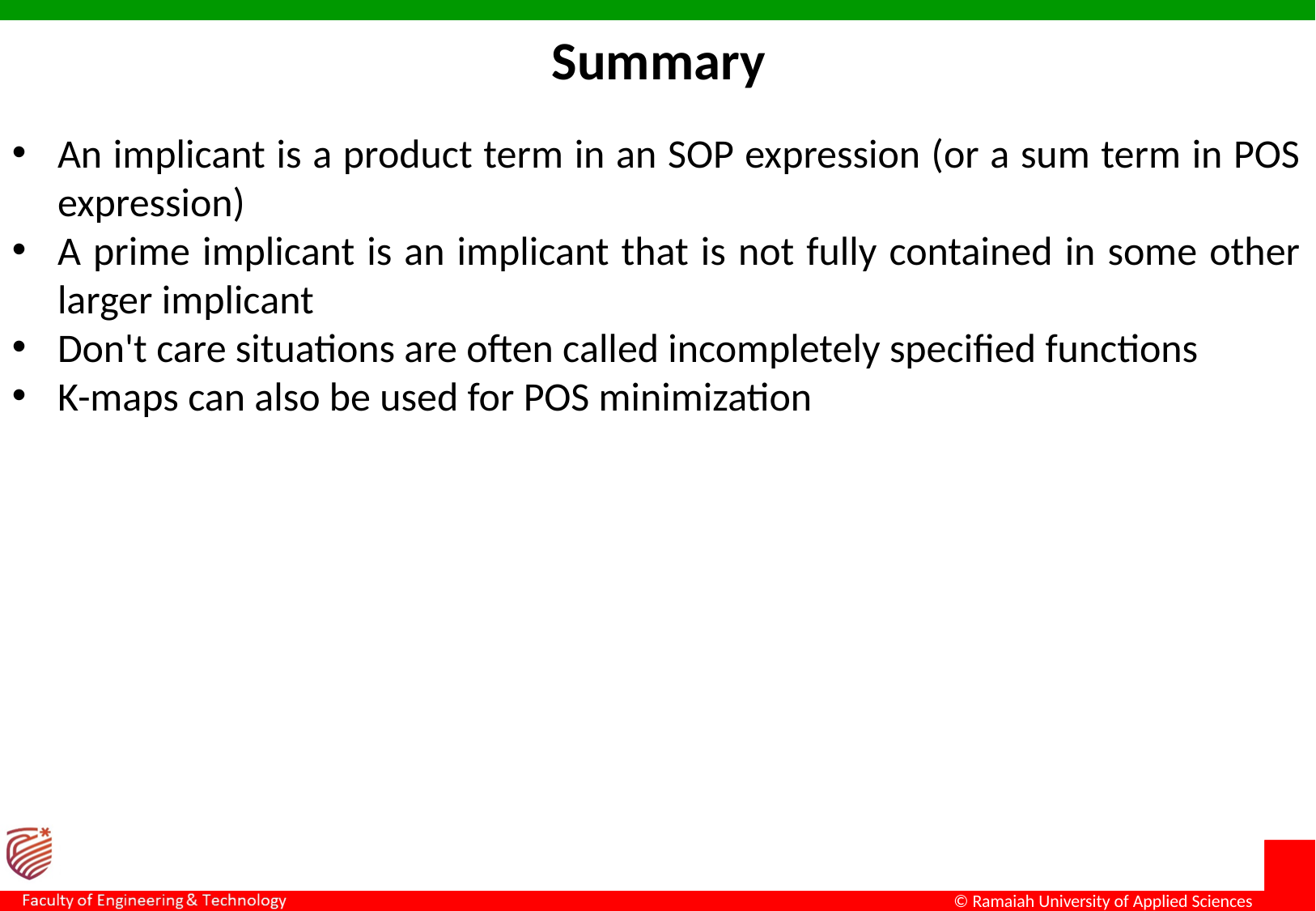

Summary
An implicant is a product term in an SOP expression (or a sum term in POS expression)
A prime implicant is an implicant that is not fully contained in some other larger implicant
Don't care situations are often called incompletely specified functions
K-maps can also be used for POS minimization